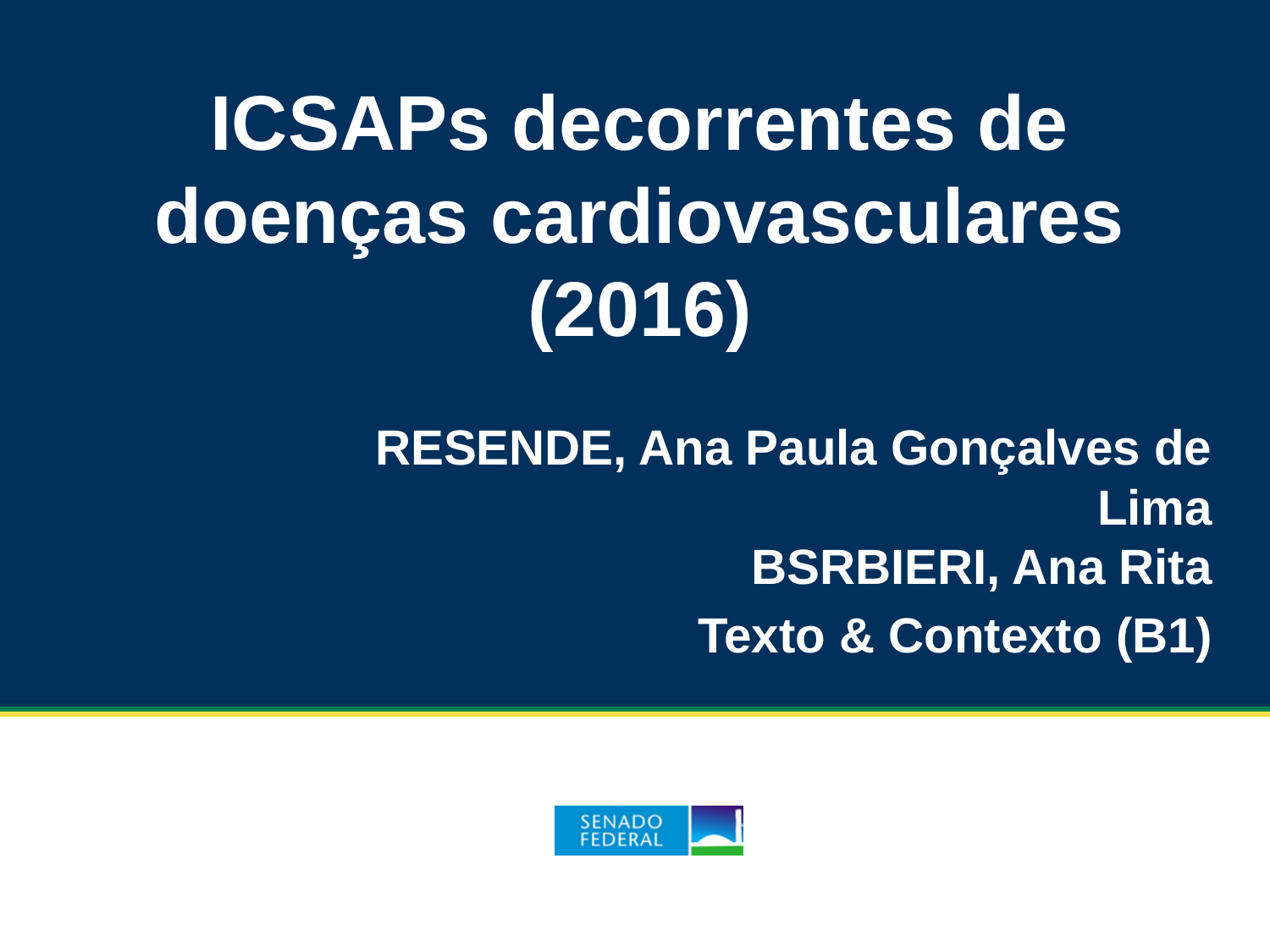

ICSAPs decorrentes de doenças cardiovasculares (2016)
RESENDE, Ana Paula Gonçalves de Lima
BSRBIERI, Ana Rita
Texto & Contexto (B1)